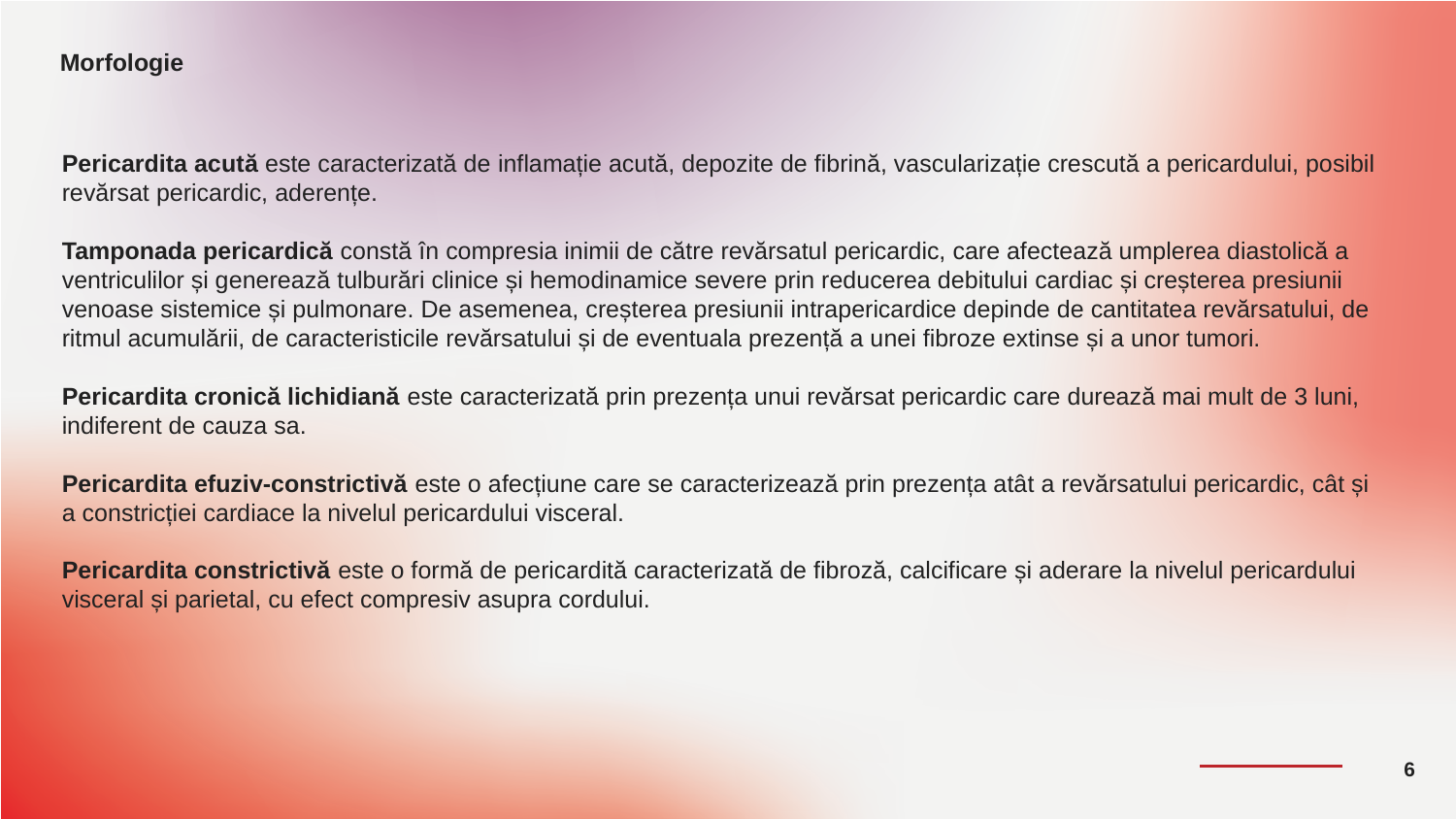

Morfologie
# Pericardita acută este caracterizată de inflamație acută, depozite de fibrină, vascularizație crescută a pericardului, posibil revărsat pericardic, aderențe. Tamponada pericardică constă în compresia inimii de către revărsatul pericardic, care afectează umplerea diastolică a ventriculilor și generează tulburări clinice și hemodinamice severe prin reducerea debitului cardiac și creșterea presiunii venoase sistemice și pulmonare. De asemenea, creșterea presiunii intrapericardice depinde de cantitatea revărsatului, de ritmul acumulării, de caracteristicile revărsatului și de eventuala prezență a unei fibroze extinse și a unor tumori. Pericardita cronică lichidiană este caracterizată prin prezența unui revărsat pericardic care durează mai mult de 3 luni, indiferent de cauza sa. Pericardita efuziv-constrictivă este o afecțiune care se caracterizează prin prezența atât a revărsatului pericardic, cât și a constricției cardiace la nivelul pericardului visceral. Pericardita constrictivă este o formă de pericardită caracterizată de fibroză, calcificare și aderare la nivelul pericardului visceral și parietal, cu efect compresiv asupra cordului.
6